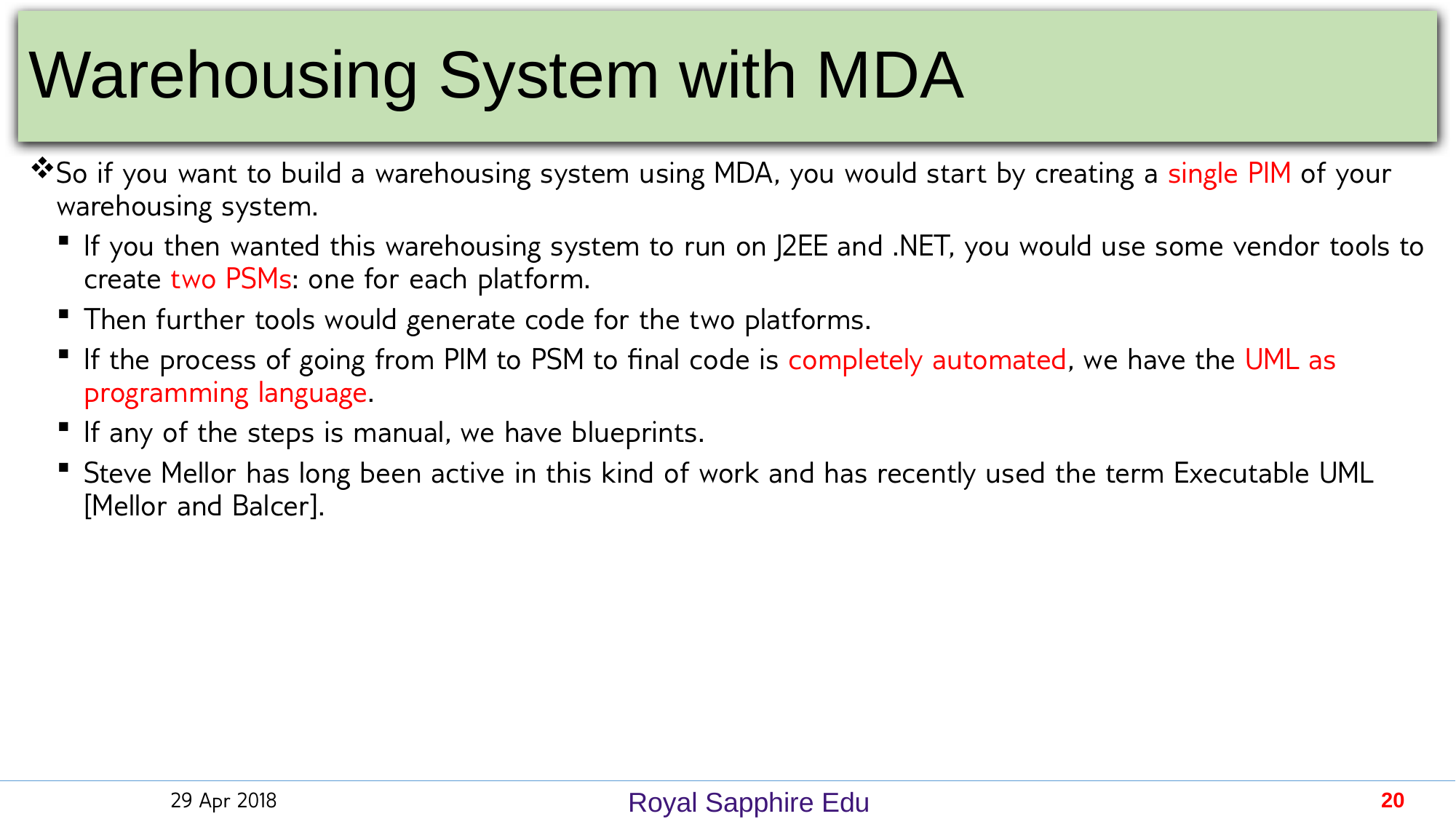

# Warehousing System with MDA
So if you want to build a warehousing system using MDA, you would start by creating a single PIM of your warehousing system.
If you then wanted this warehousing system to run on J2EE and .NET, you would use some vendor tools to create two PSMs: one for each platform.
Then further tools would generate code for the two platforms.
If the process of going from PIM to PSM to final code is completely automated, we have the UML as programming language.
If any of the steps is manual, we have blueprints.
Steve Mellor has long been active in this kind of work and has recently used the term Executable UML [Mellor and Balcer].
29 Apr 2018
20